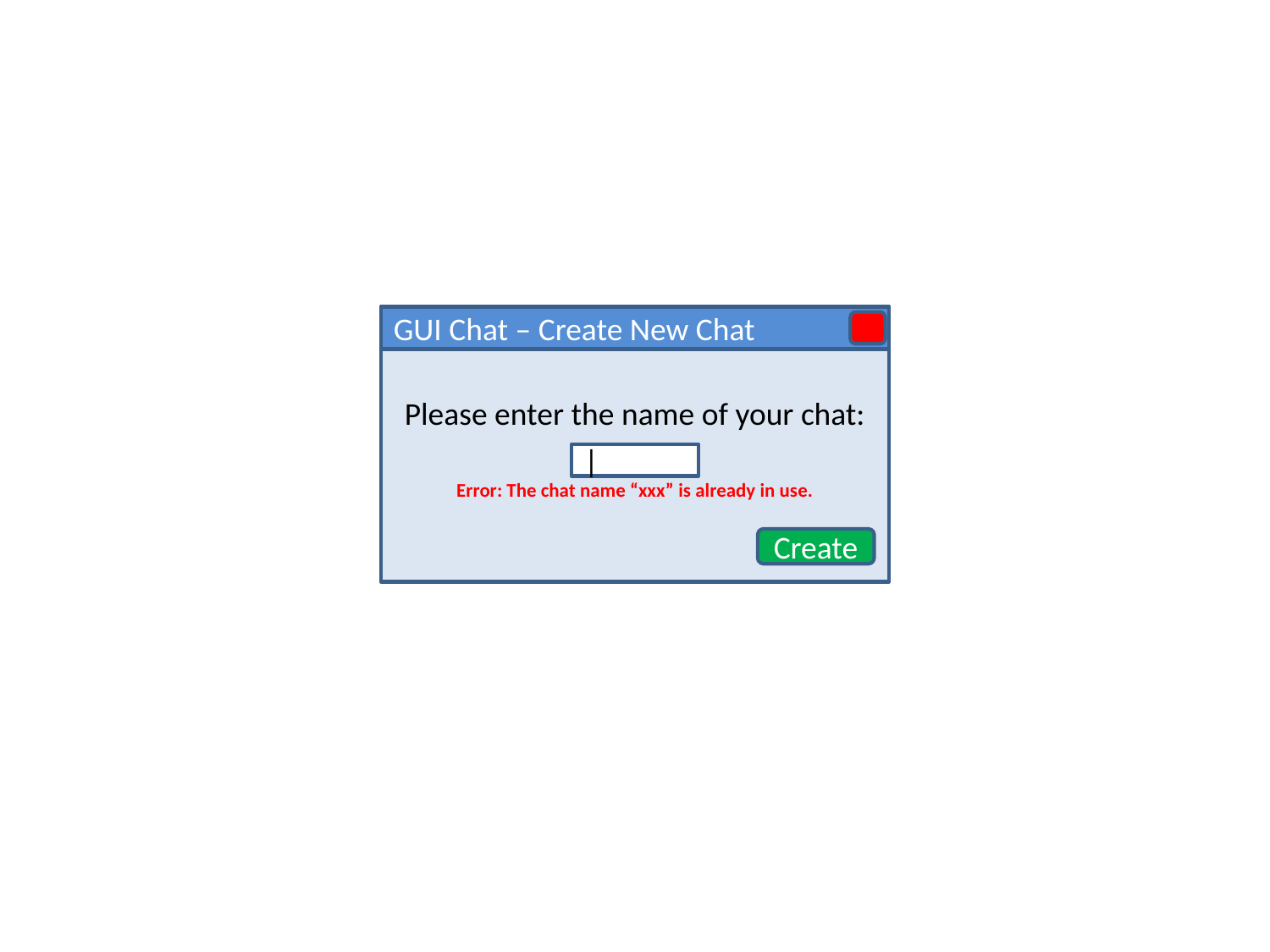

GUI Chat – Create New Chat

Please enter the name of your chat:

Error: The chat name “xxx” is already in use.
|
Create